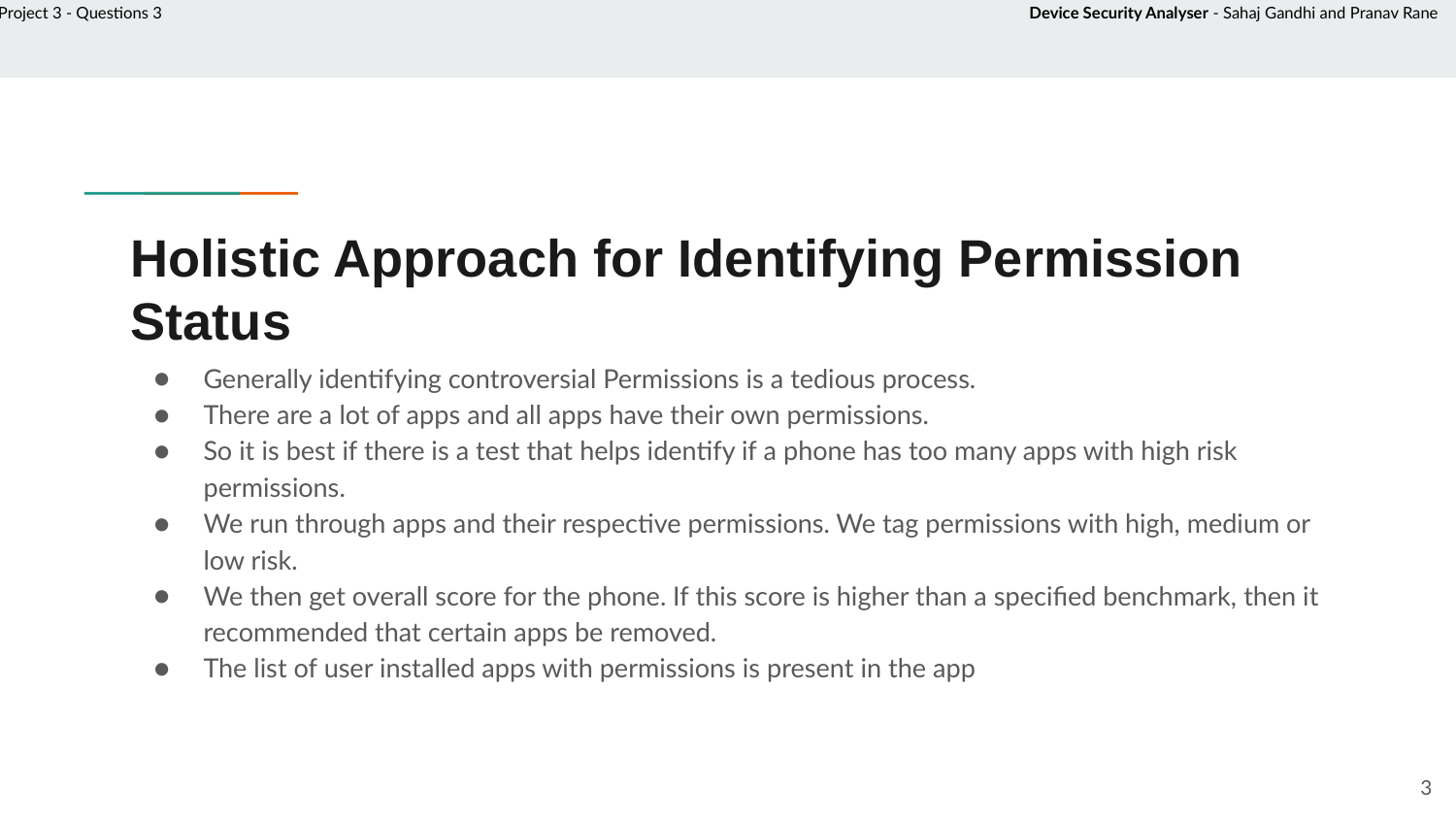

Project 3 - Questions 3
Device Security Analyser - Sahaj Gandhi and Pranav Rane
# Holistic Approach for Identifying Permission Status

Generally identifying controversial Permissions is a tedious process.
There are a lot of apps and all apps have their own permissions.
So it is best if there is a test that helps identify if a phone has too many apps with high risk permissions.
We run through apps and their respective permissions. We tag permissions with high, medium or low risk.
We then get overall score for the phone. If this score is higher than a specified benchmark, then it recommended that certain apps be removed.
The list of user installed apps with permissions is present in the app
3